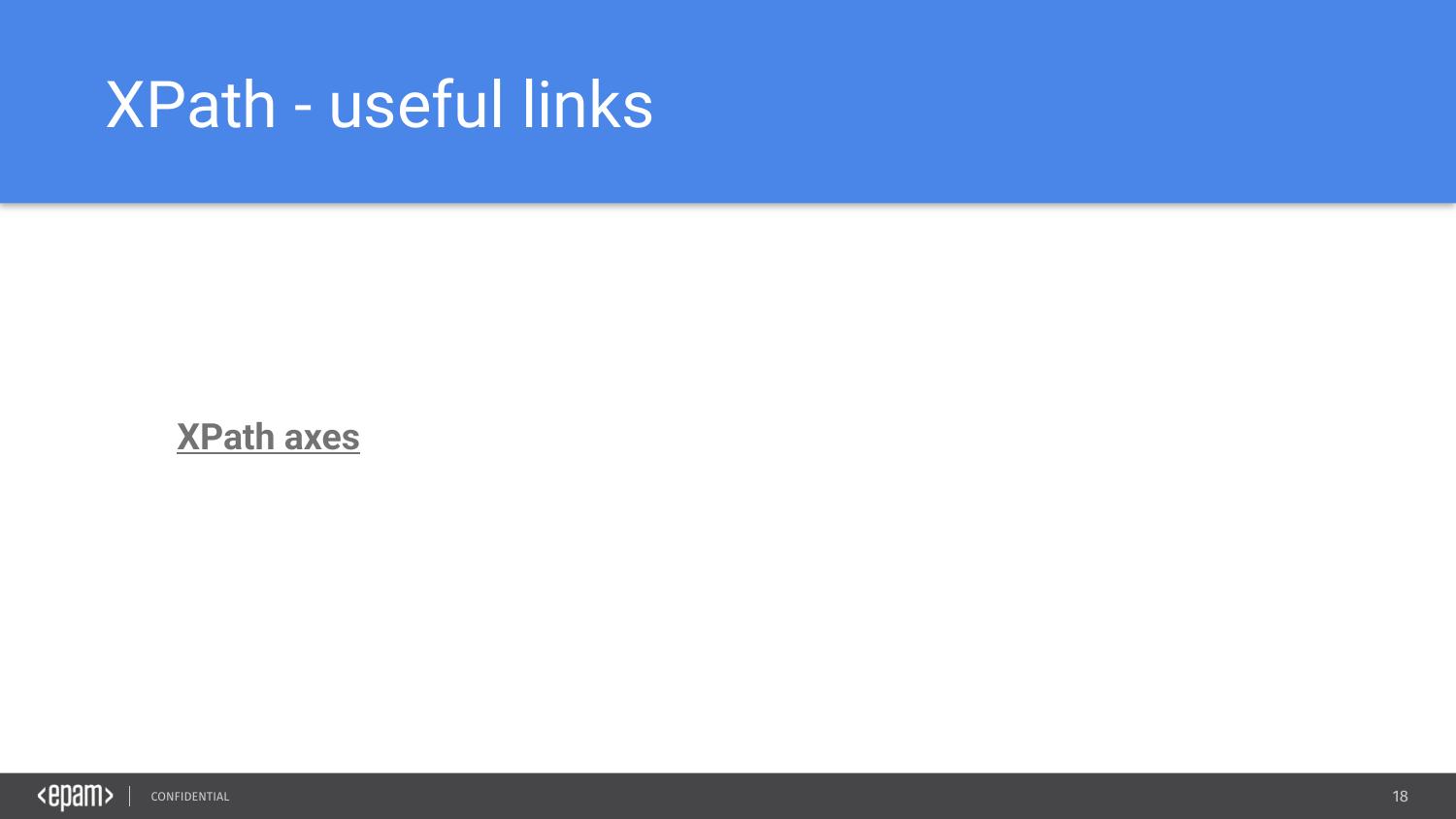

XPath - useful links
XPath syntax
XPath axes
XPath operators
XPath functions